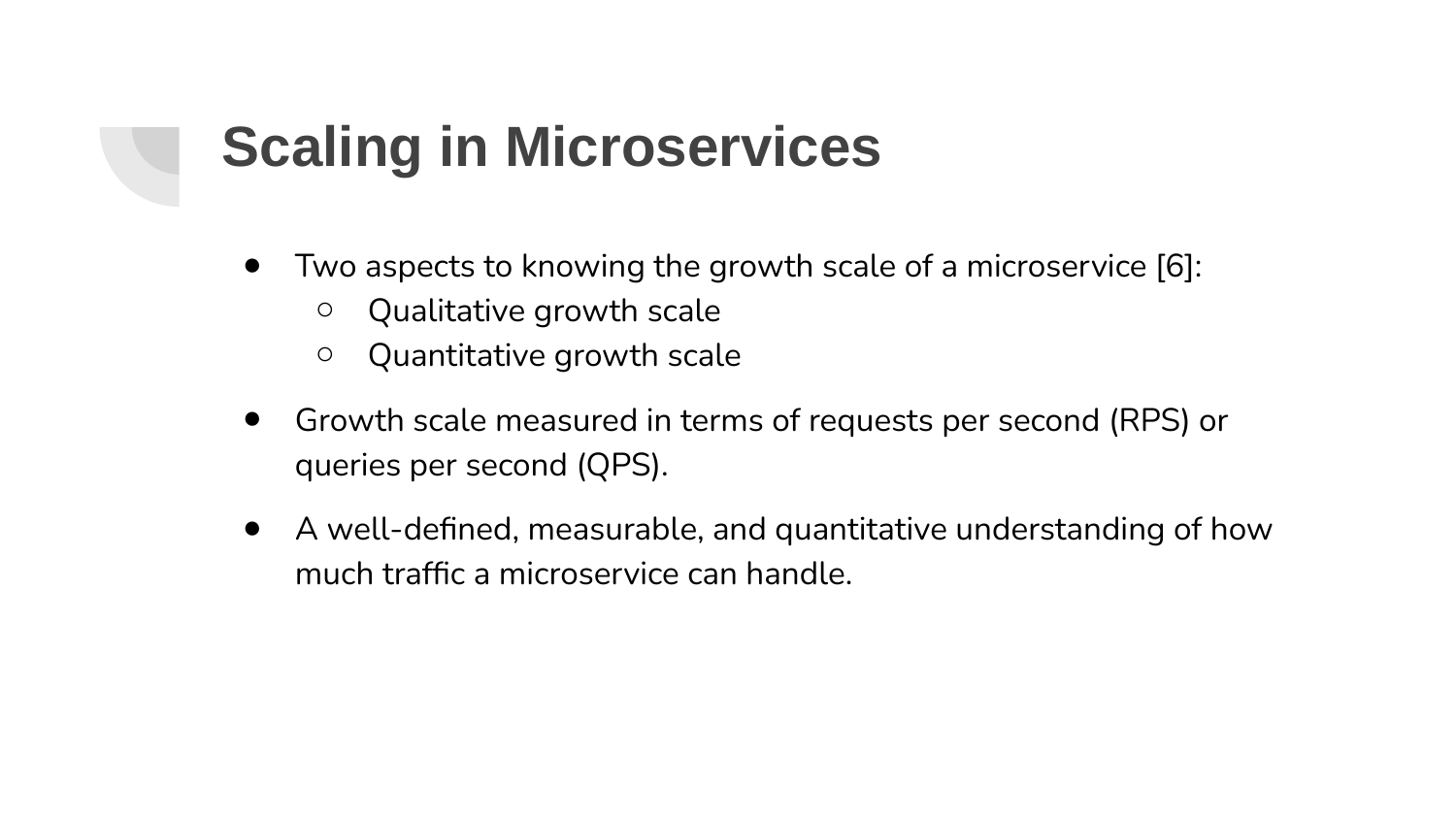

# Scaling in Microservices
Two aspects to knowing the growth scale of a microservice [6]:
Qualitative growth scale
Quantitative growth scale
Growth scale measured in terms of requests per second (RPS) or queries per second (QPS).
A well-defined, measurable, and quantitative understanding of how much traffic a microservice can handle.